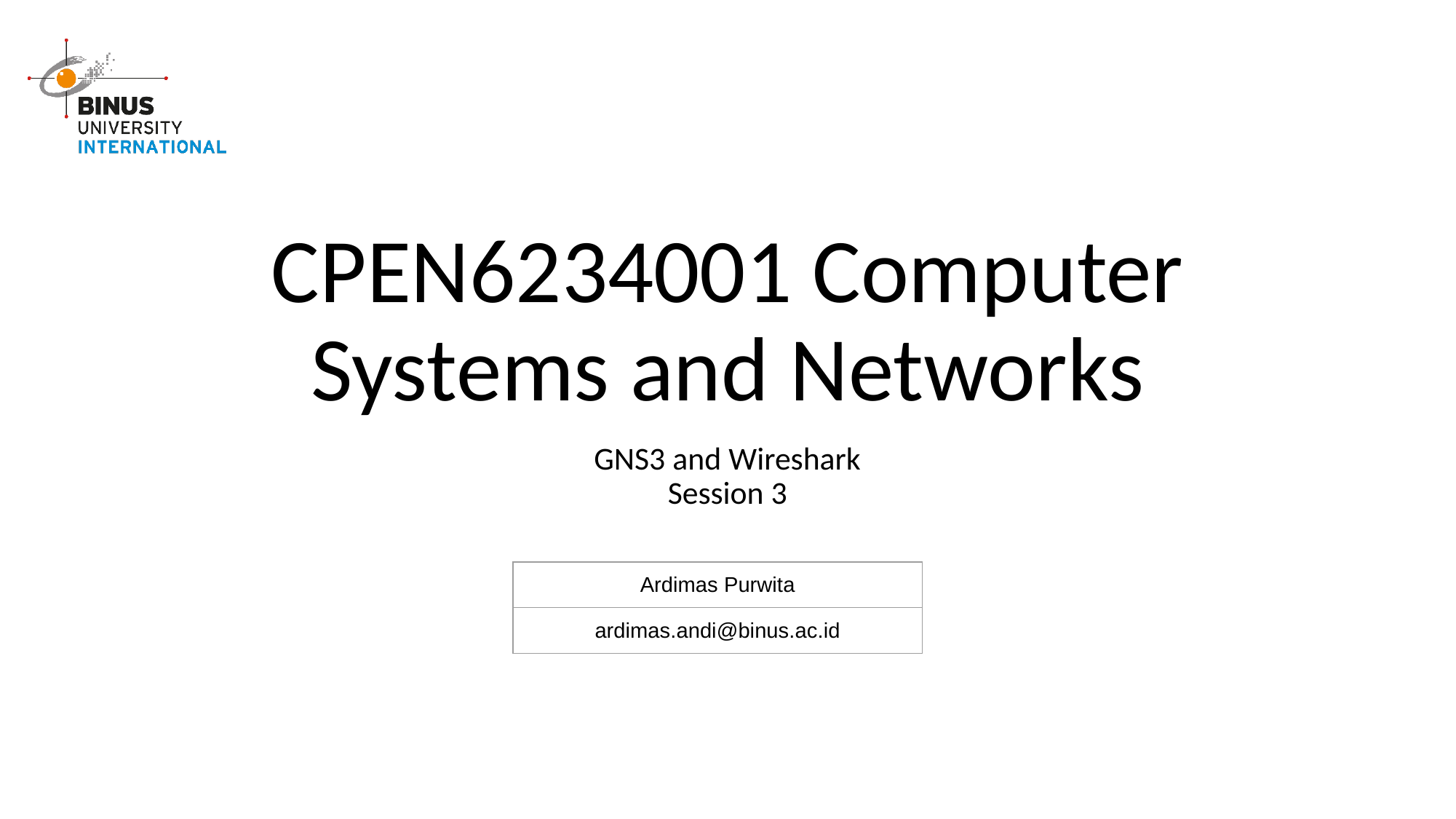

CPEN6234001 Computer Systems and Networks
GNS3 and Wireshark
Session 3

| Ardimas Purwita |
| --- |
| ardimas.andi@binus.ac.id |